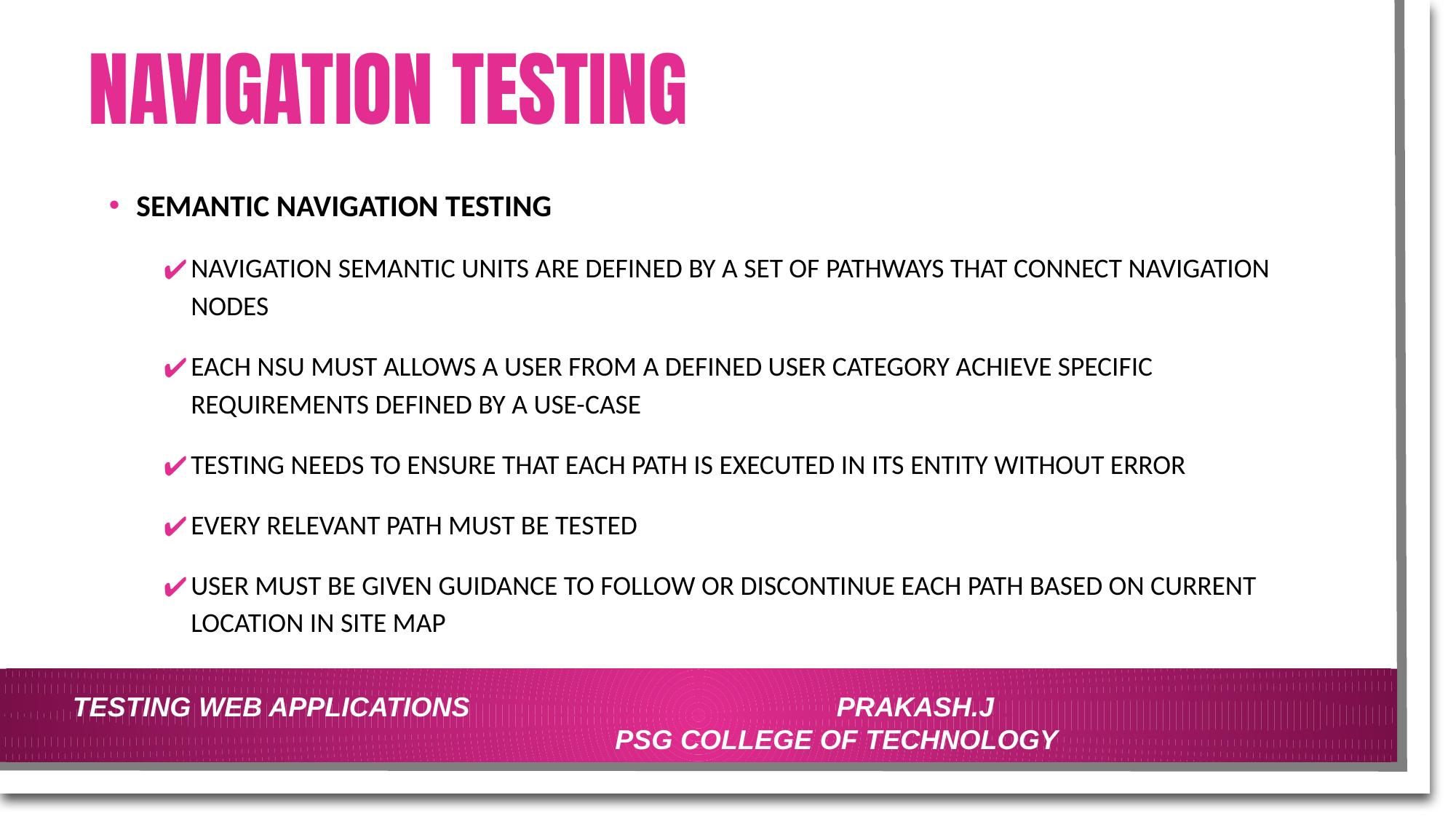

# NAVIGATION TESTING
SEMANTIC NAVIGATION TESTING
NAVIGATION SEMANTIC UNITS ARE DEFINED BY A SET OF PATHWAYS THAT CONNECT NAVIGATION NODES
EACH NSU MUST ALLOWS A USER FROM A DEFINED USER CATEGORY ACHIEVE SPECIFIC REQUIREMENTS DEFINED BY A USE-CASE
TESTING NEEDS TO ENSURE THAT EACH PATH IS EXECUTED IN ITS ENTITY WITHOUT ERROR
EVERY RELEVANT PATH MUST BE TESTED
USER MUST BE GIVEN GUIDANCE TO FOLLOW OR DISCONTINUE EACH PATH BASED ON CURRENT LOCATION IN SITE MAP
TESTING WEB APPLICATIONS				PRAKASH.J						PSG COLLEGE OF TECHNOLOGY